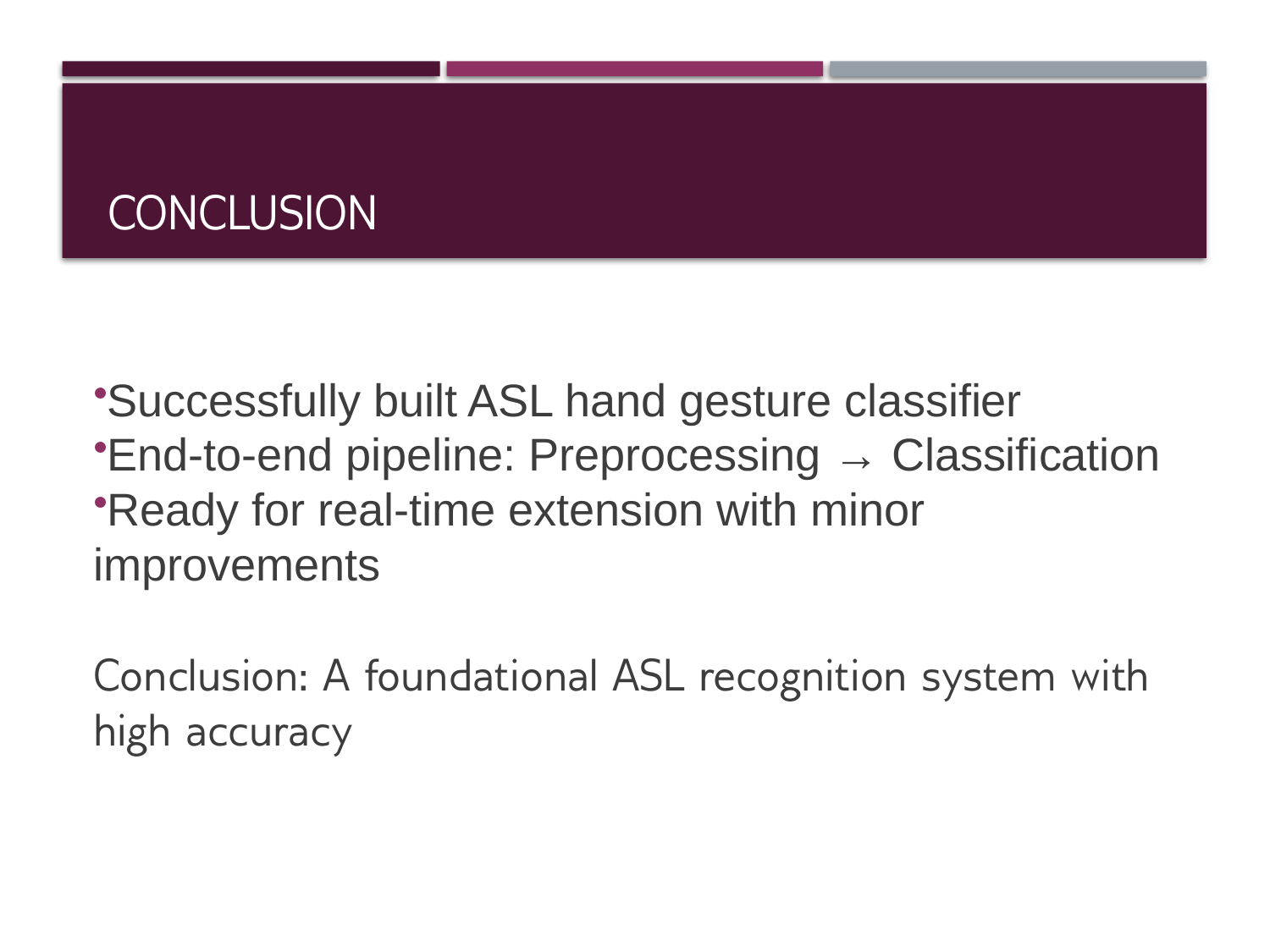

# Conclusion

Successfully built ASL hand gesture classifier
End-to-end pipeline: Preprocessing → Classification
Ready for real-time extension with minor improvements

Conclusion: A foundational ASL recognition system with high accuracy